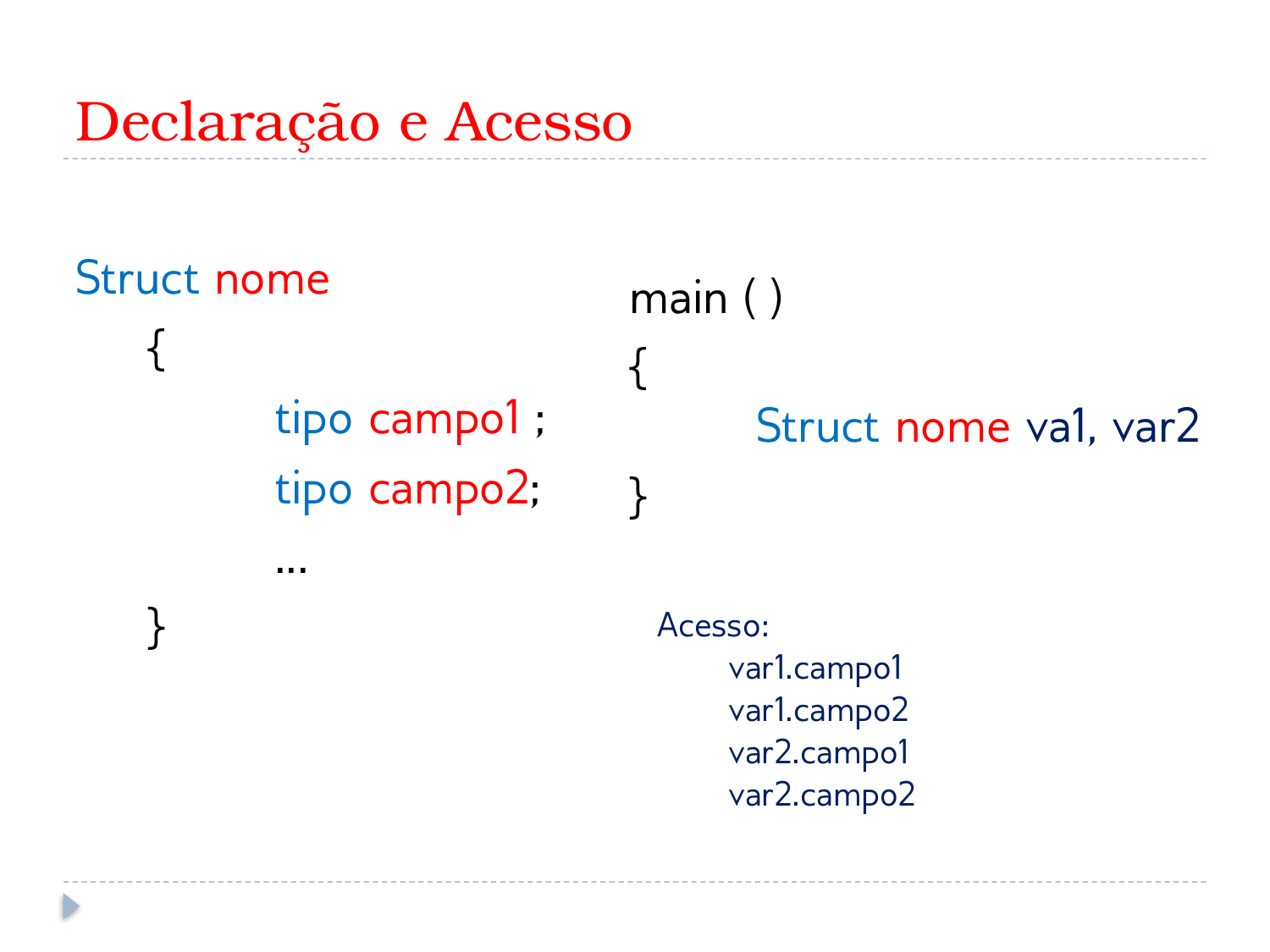

# Declaração e Acesso

Struct nome
	{
		tipo campo1 ;
		tipo campo2;
		...
	}

	main ( )
	{
		Struct nome va1, var2
	}
Acesso:
	var1.campo1
	var1.campo2
	var2.campo1
	var2.campo2